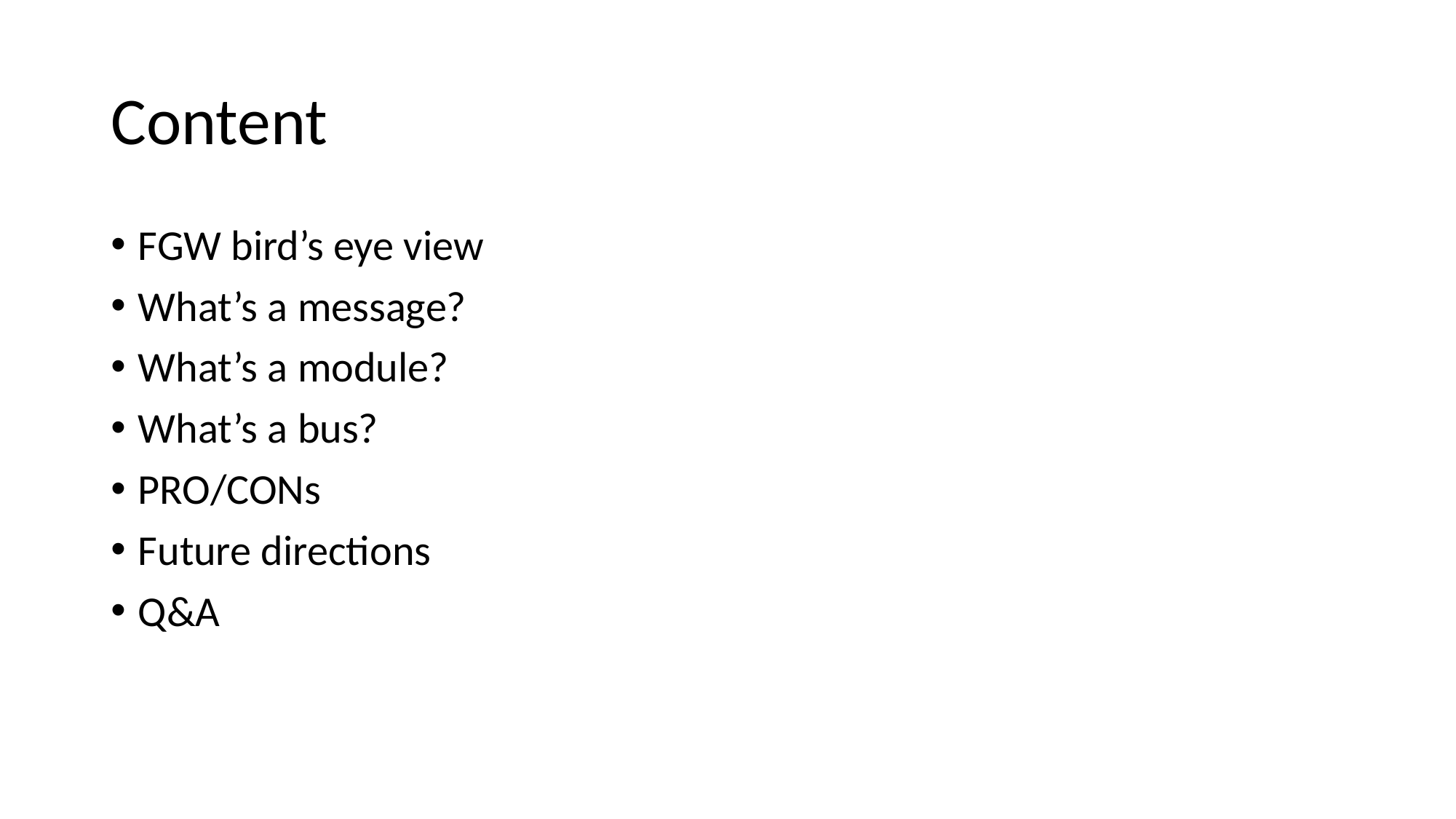

# Content
FGW bird’s eye view
What’s a message?
What’s a module?
What’s a bus?
PRO/CONs
Future directions
Q&A